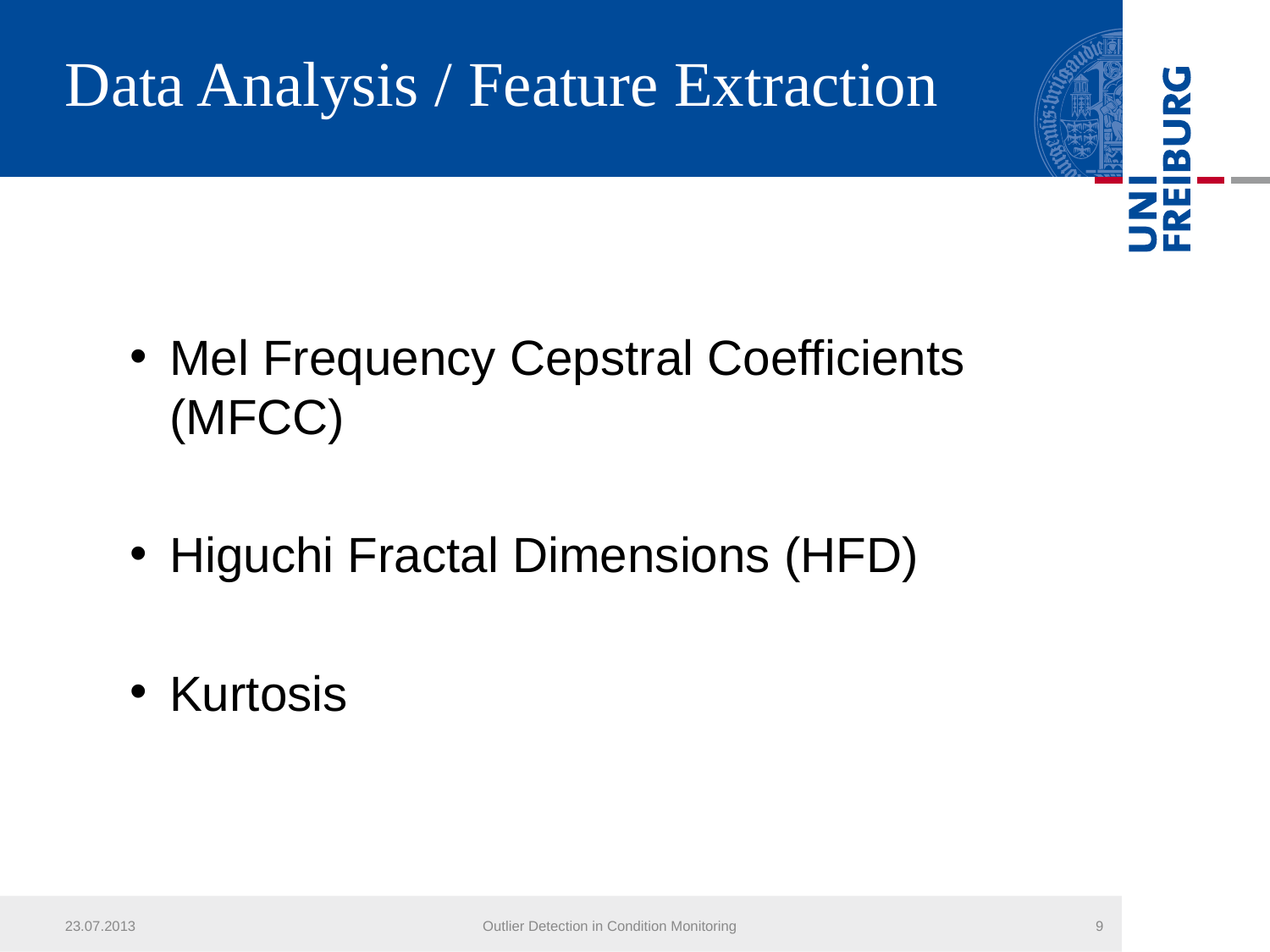

# Data Analysis / Feature Extraction

Mel Frequency Cepstral Coefficients (MFCC)

Higuchi Fractal Dimensions (HFD)

Kurtosis

23.07.2013

Outlier Detection in Condition Monitoring

9